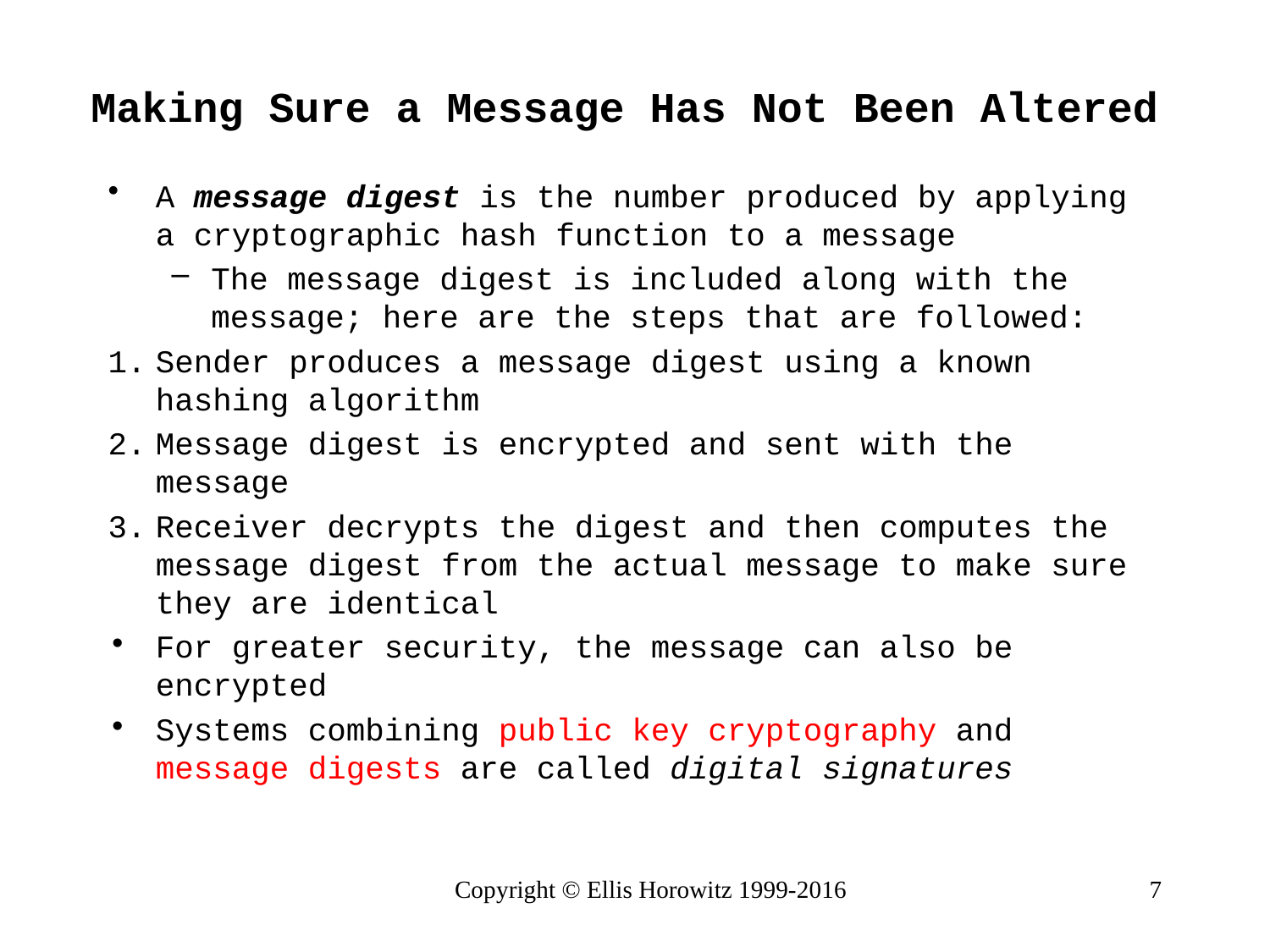

# Making Sure a Message Has Not Been Altered
A message digest is the number produced by applying a cryptographic hash function to a message
The message digest is included along with the message; here are the steps that are followed:
Sender produces a message digest using a known hashing algorithm
Message digest is encrypted and sent with the message
Receiver decrypts the digest and then computes the message digest from the actual message to make sure they are identical
For greater security, the message can also be encrypted
Systems combining public key cryptography and message digests are called digital signatures
Copyright © Ellis Horowitz 1999-2016
7